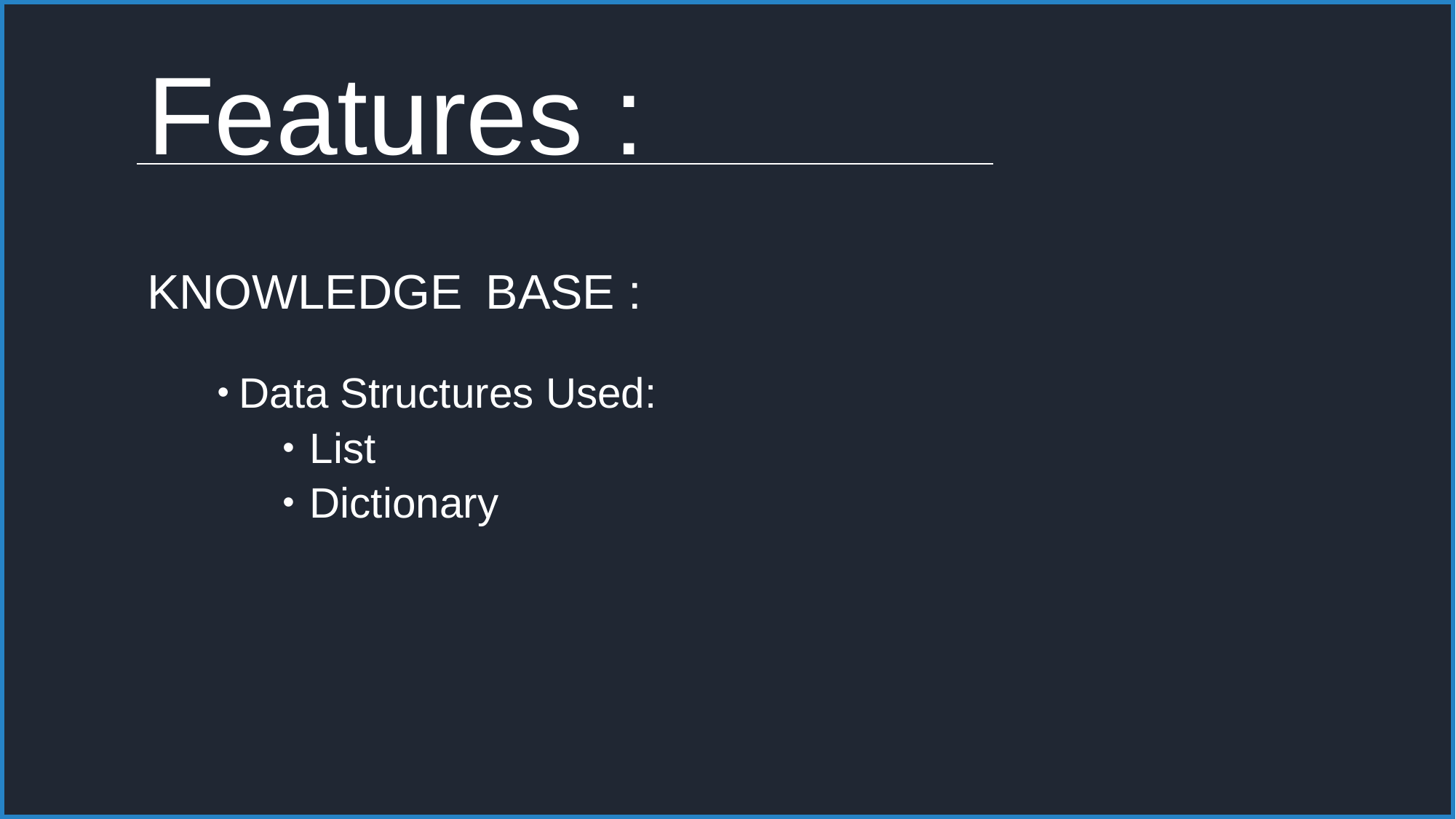

# Features :

 KNOWLEDGE BASE :

Data Structures Used:
List
Dictionary